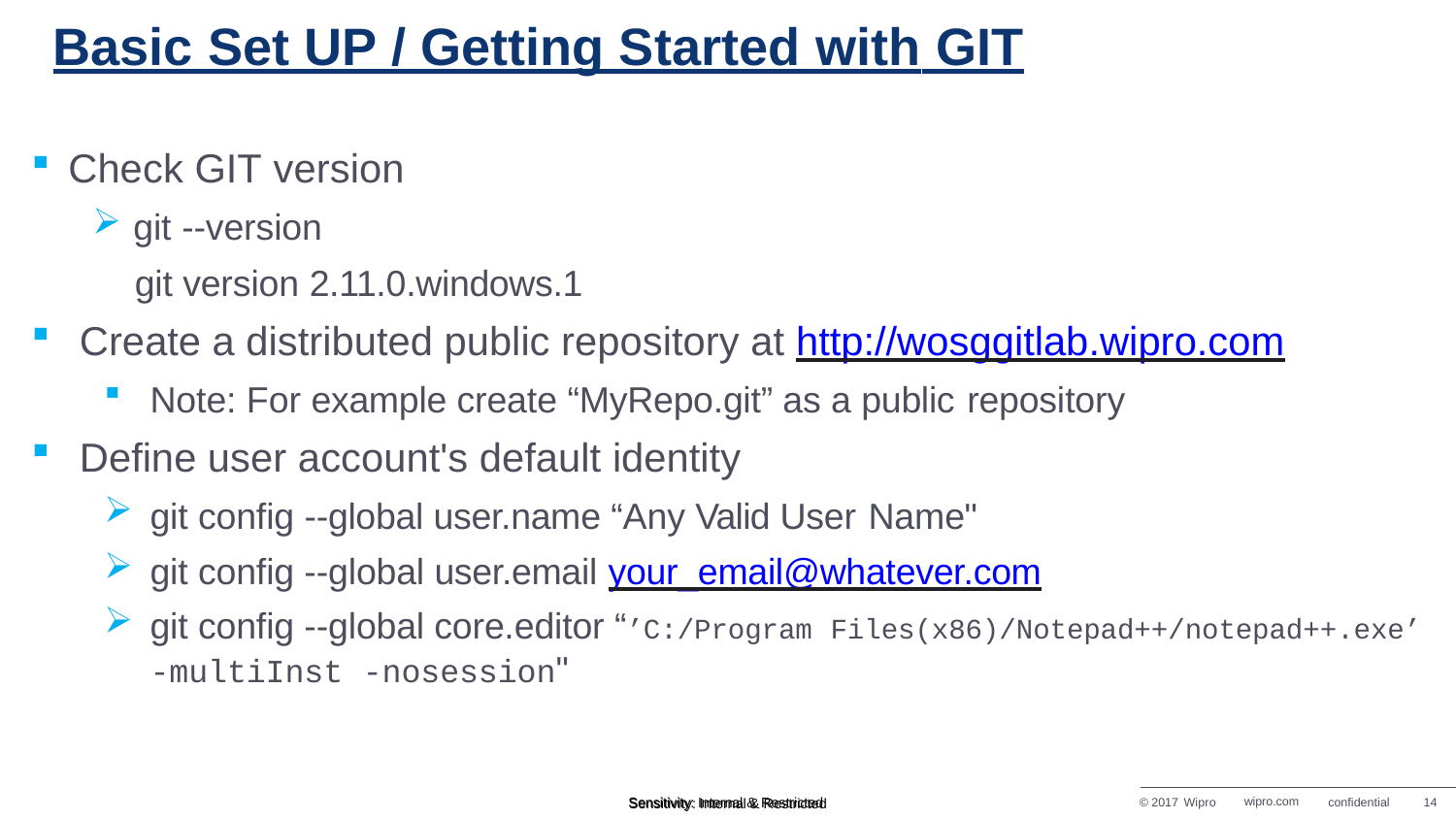

# Basic Set UP / Getting Started with GIT
Check GIT version
git --version
git version 2.11.0.windows.1
Create a distributed public repository at http://wosggitlab.wipro.com
Note: For example create “MyRepo.git” as a public repository
Define user account's default identity
git config --global user.name “Any Valid User Name"
git config --global user.email your_email@whatever.com
git config --global core.editor “’C:/Program Files(x86)/Notepad++/notepad++.exe’
-multiInst -nosession"
© 2017 Wipro
wipro.com
confidential
14
Sensitivity: Internal & Restricted